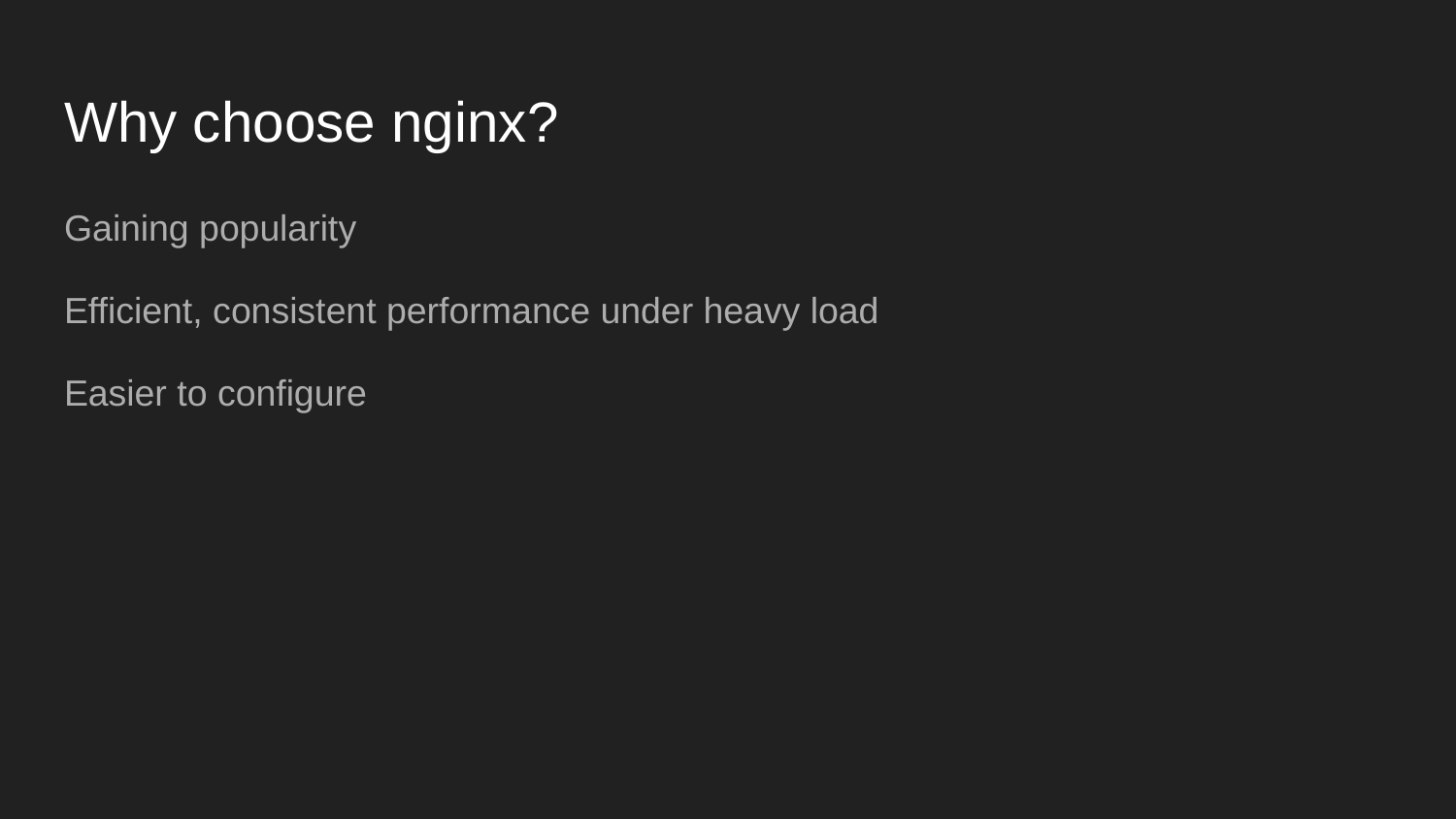

# Why choose nginx?
Gaining popularity
Efficient, consistent performance under heavy load
Easier to configure